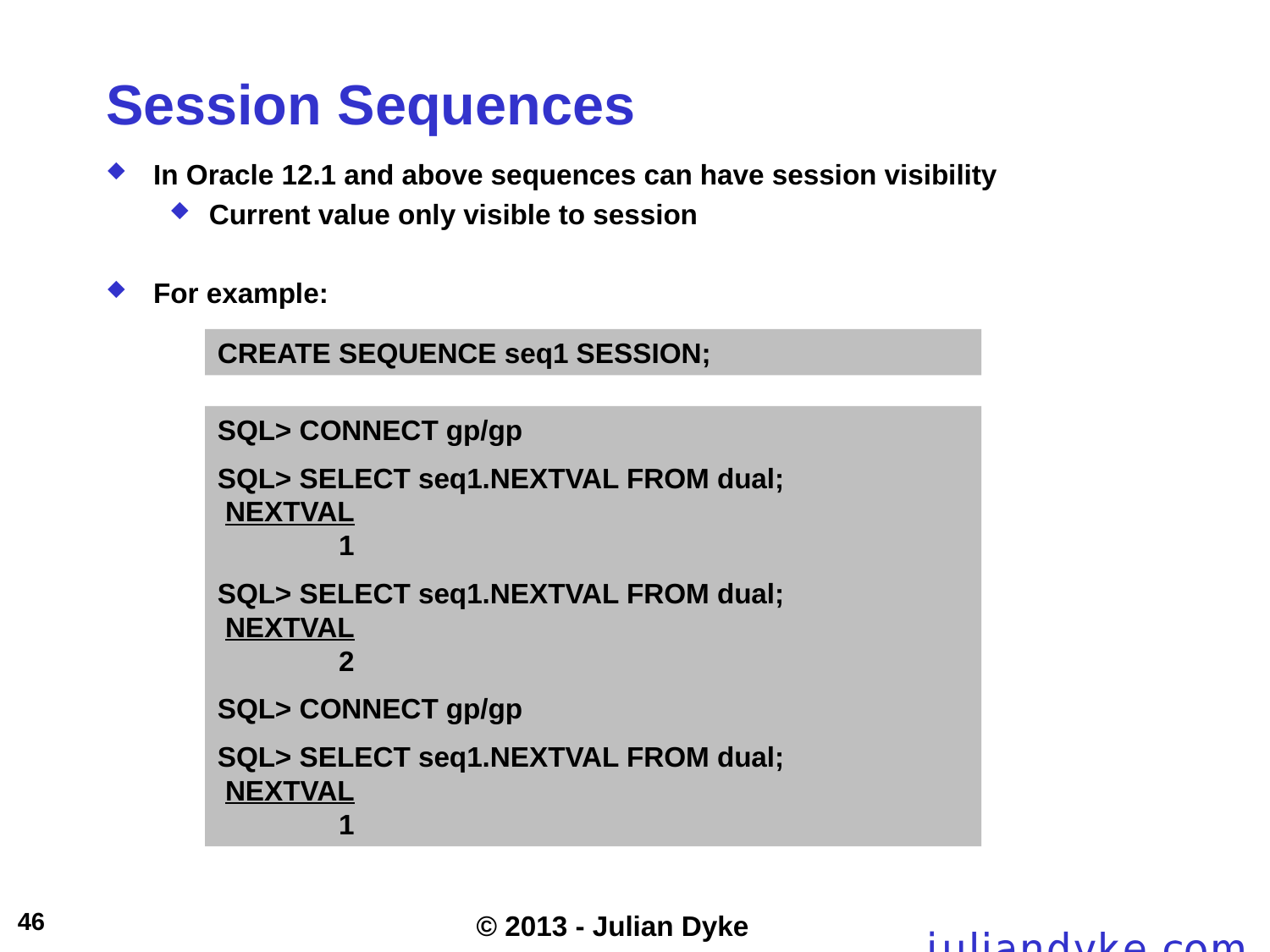

# Session Sequences
In Oracle 12.1 and above sequences can have session visibility
Current value only visible to session

For example:

CREATE SEQUENCE seq1 SESSION;
SQL> CONNECT gp/gp
SQL> SELECT seq1.NEXTVAL FROM dual;
	NEXTVAL
	1
SQL> SELECT seq1.NEXTVAL FROM dual;
	NEXTVAL
	2
SQL> CONNECT gp/gp
SQL> SELECT seq1.NEXTVAL FROM dual;
	NEXTVAL
	1